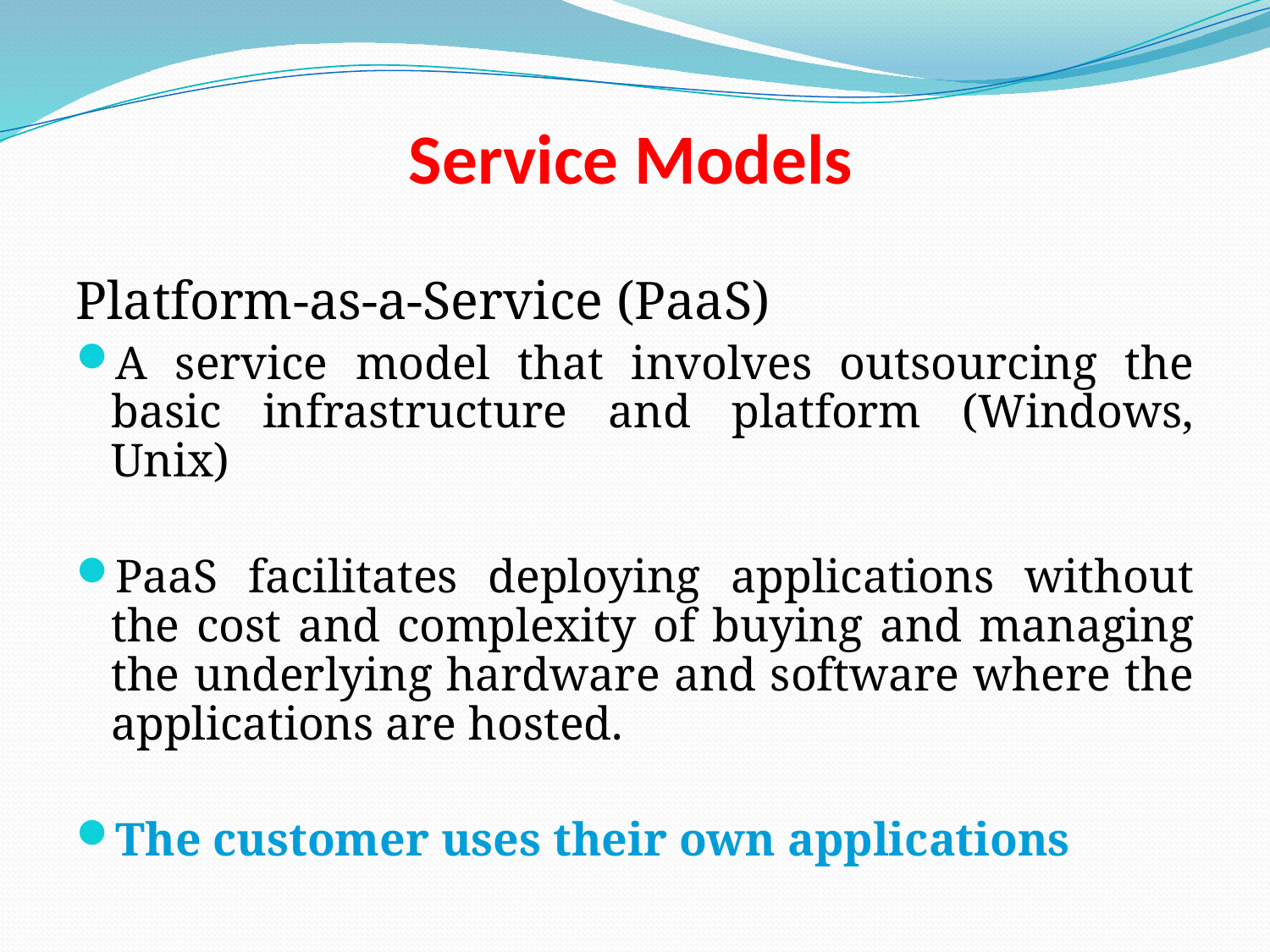

# Service Models
Platform-as-a-Service (PaaS)
A service model that involves outsourcing the basic infrastructure and platform (Windows, Unix)

PaaS facilitates deploying applications without the cost and complexity of buying and managing the underlying hardware and software where the applications are hosted.

The customer uses their own applications